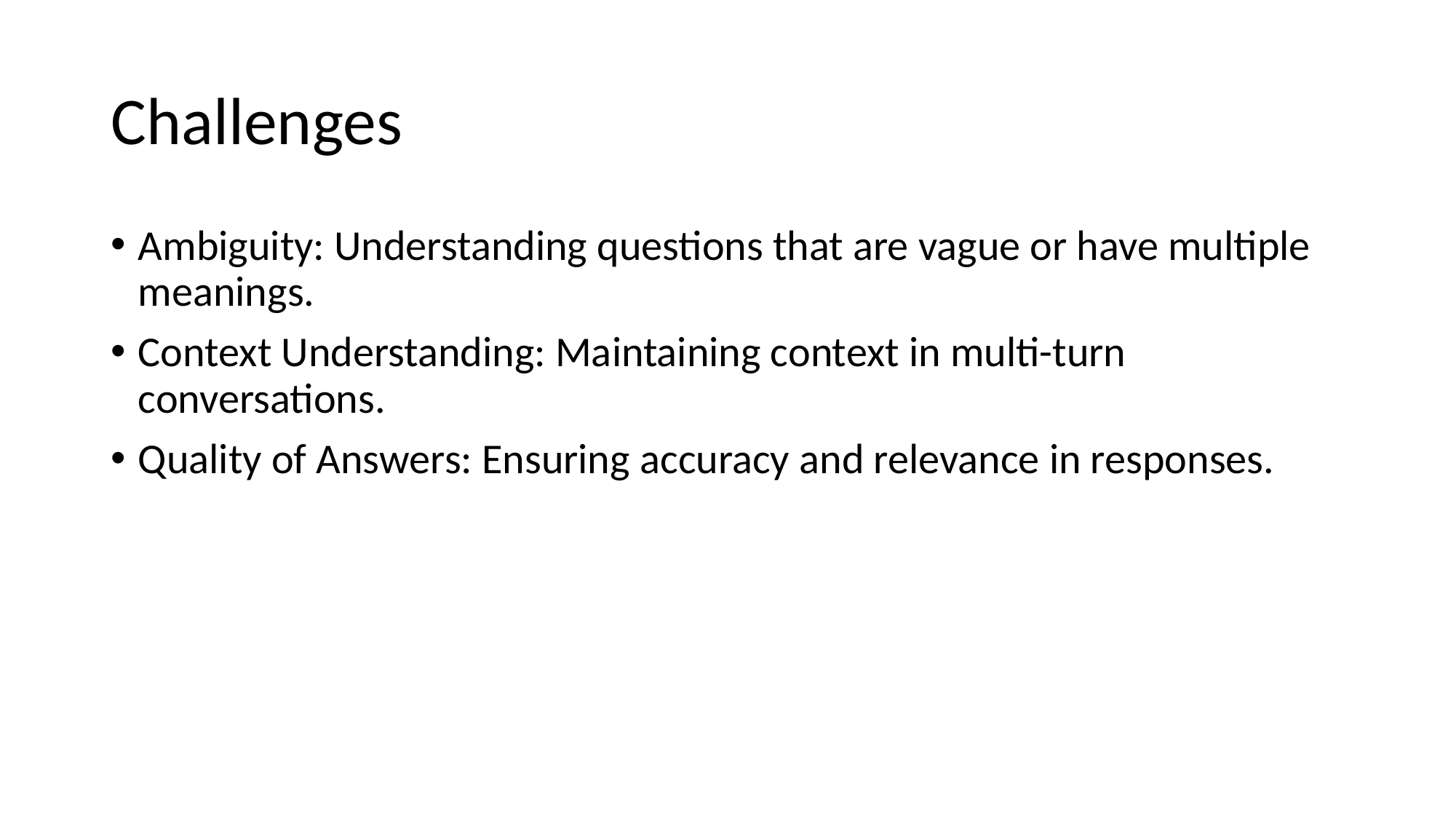

# Challenges
Ambiguity: Understanding questions that are vague or have multiple meanings.
Context Understanding: Maintaining context in multi-turn conversations.
Quality of Answers: Ensuring accuracy and relevance in responses.